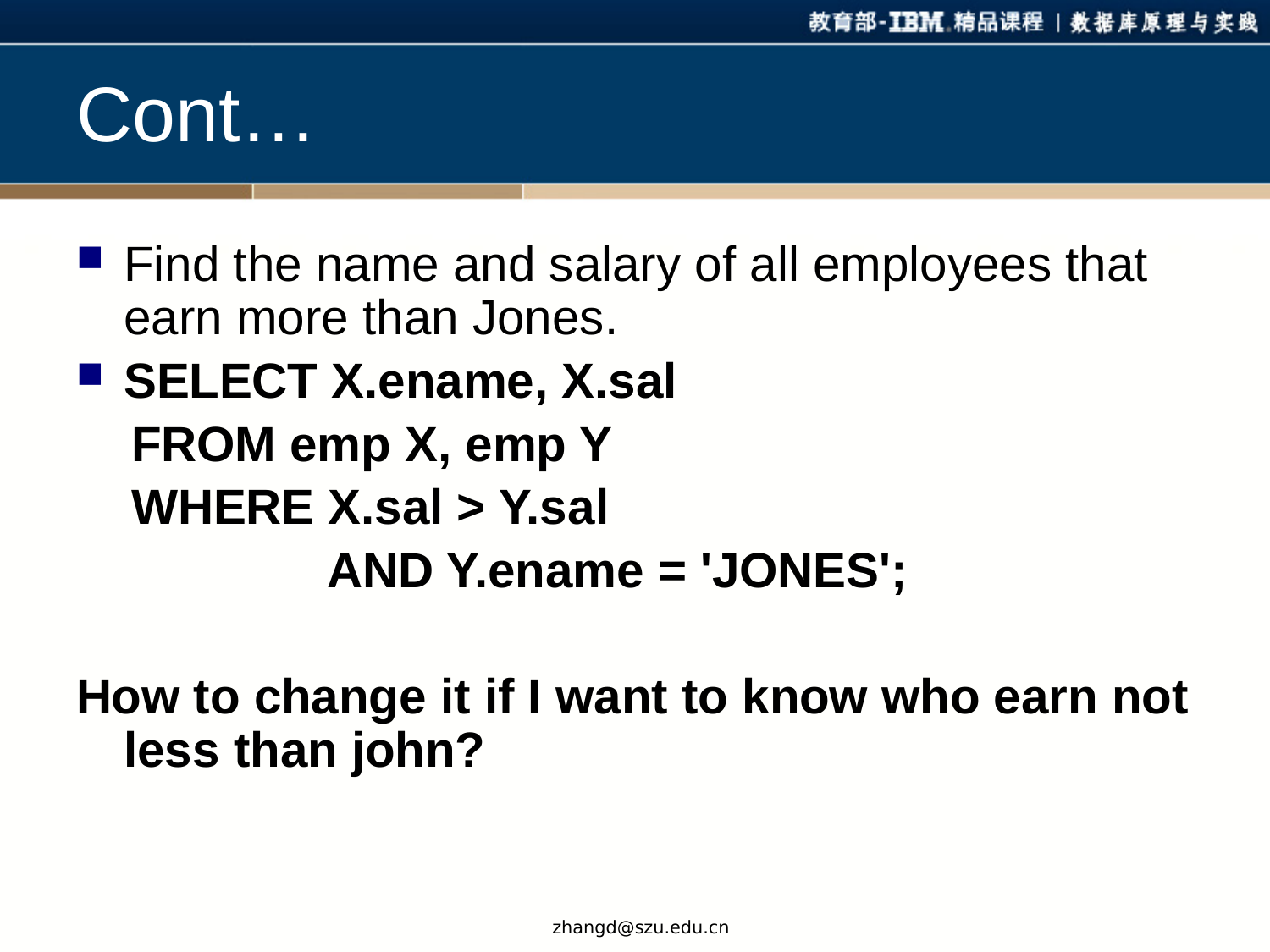

# Cont…
Find the name and salary of all employees that earn more than Jones.
SELECT X.ename, X.sal
    FROM emp X, emp Y
    WHERE X.sal > Y.sal
	         AND Y.ename = 'JONES';

How to change it if I want to know who earn not less than john?